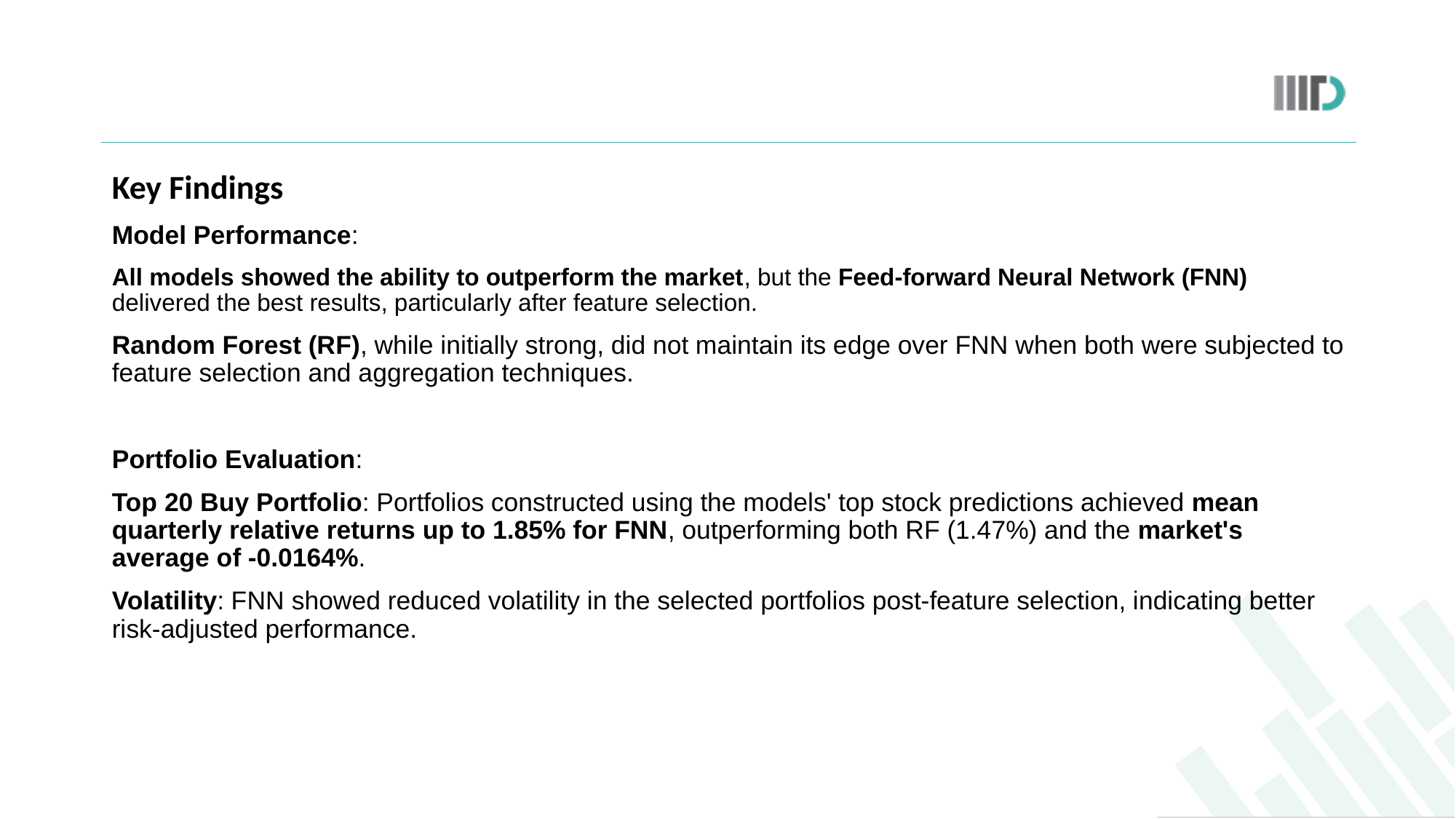

#
Key Findings
Model Performance:
All models showed the ability to outperform the market, but the Feed-forward Neural Network (FNN) delivered the best results, particularly after feature selection.
Random Forest (RF), while initially strong, did not maintain its edge over FNN when both were subjected to feature selection and aggregation techniques.

Portfolio Evaluation:
Top 20 Buy Portfolio: Portfolios constructed using the models' top stock predictions achieved mean quarterly relative returns up to 1.85% for FNN, outperforming both RF (1.47%) and the market's average of -0.0164%.
Volatility: FNN showed reduced volatility in the selected portfolios post-feature selection, indicating better risk-adjusted performance.